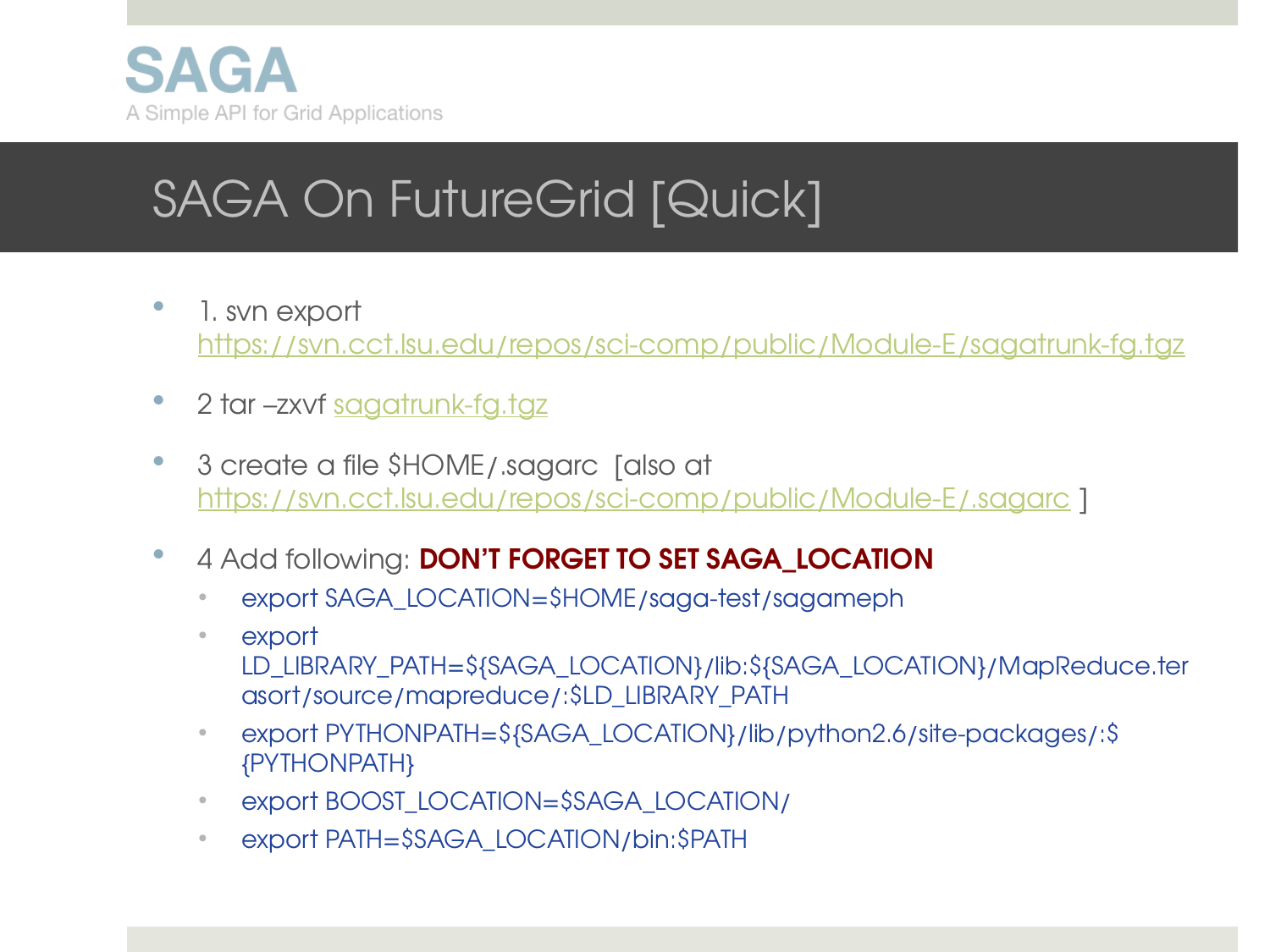

# SAGA On FutureGrid [Quick]
1. svn export https://svn.cct.lsu.edu/repos/sci-comp/public/Module-E/sagatrunk-fg.tgz
2 tar –zxvf sagatrunk-fg.tgz
3 create a file $HOME/.sagarc  [also at https://svn.cct.lsu.edu/repos/sci-comp/public/Module-E/.sagarc ]
4 Add following: DON’T FORGET TO SET SAGA_LOCATION
export SAGA_LOCATION=$HOME/saga-test/sagameph
export LD_LIBRARY_PATH=${SAGA_LOCATION}/lib:${SAGA_LOCATION}/MapReduce.terasort/source/mapreduce/:$LD_LIBRARY_PATH
export PYTHONPATH=${SAGA_LOCATION}/lib/python2.6/site-packages/:${PYTHONPATH}
export BOOST_LOCATION=$SAGA_LOCATION/
export PATH=$SAGA_LOCATION/bin:$PATH